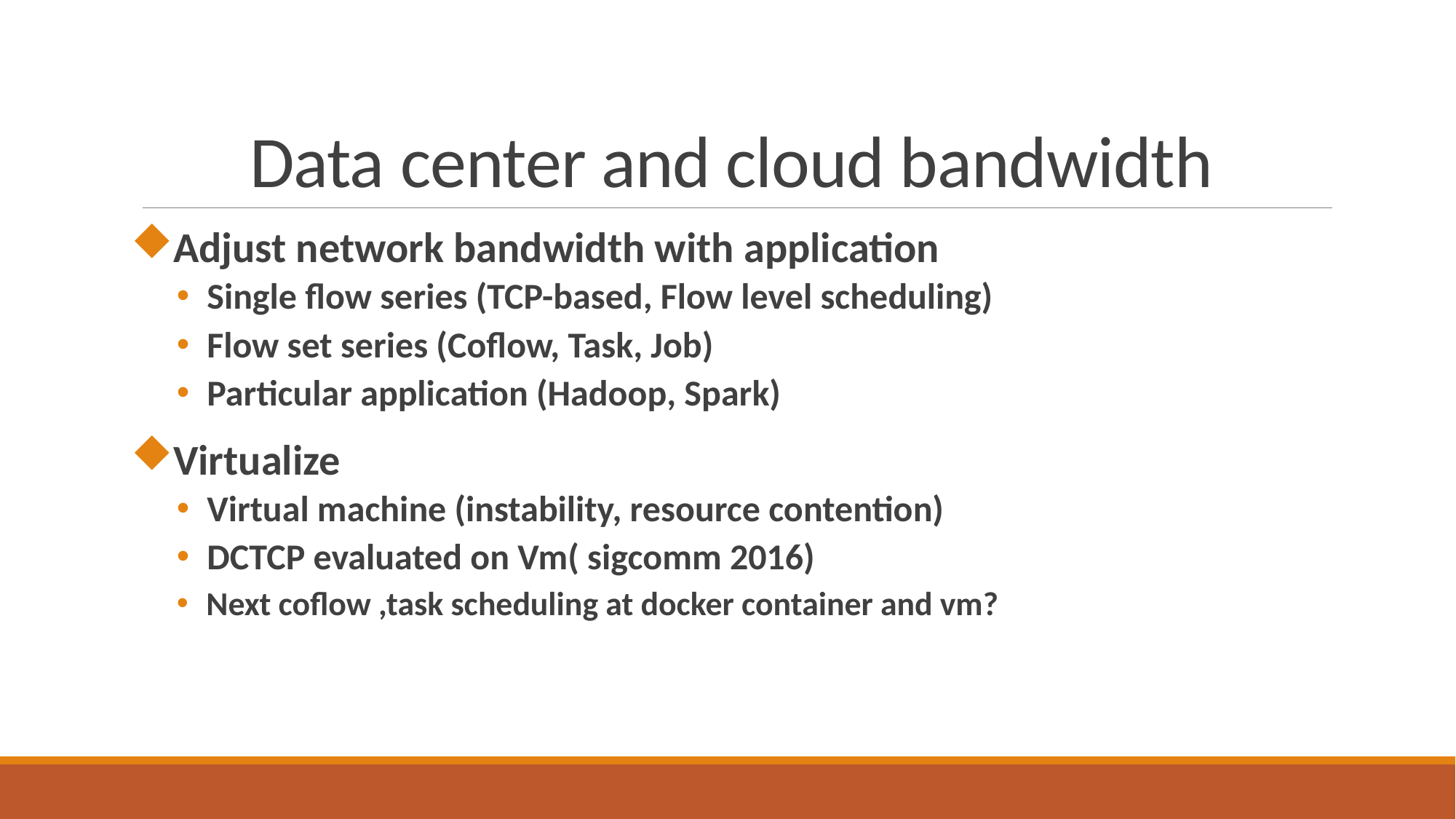

# Data center and cloud bandwidth
Adjust network bandwidth with application
 Single flow series (TCP-based, Flow level scheduling)
 Flow set series (Coflow, Task, Job)
 Particular application (Hadoop, Spark)
Virtualize
 Virtual machine (instability, resource contention)
 DCTCP evaluated on Vm( sigcomm 2016)
 Next coflow ,task scheduling at docker container and vm?